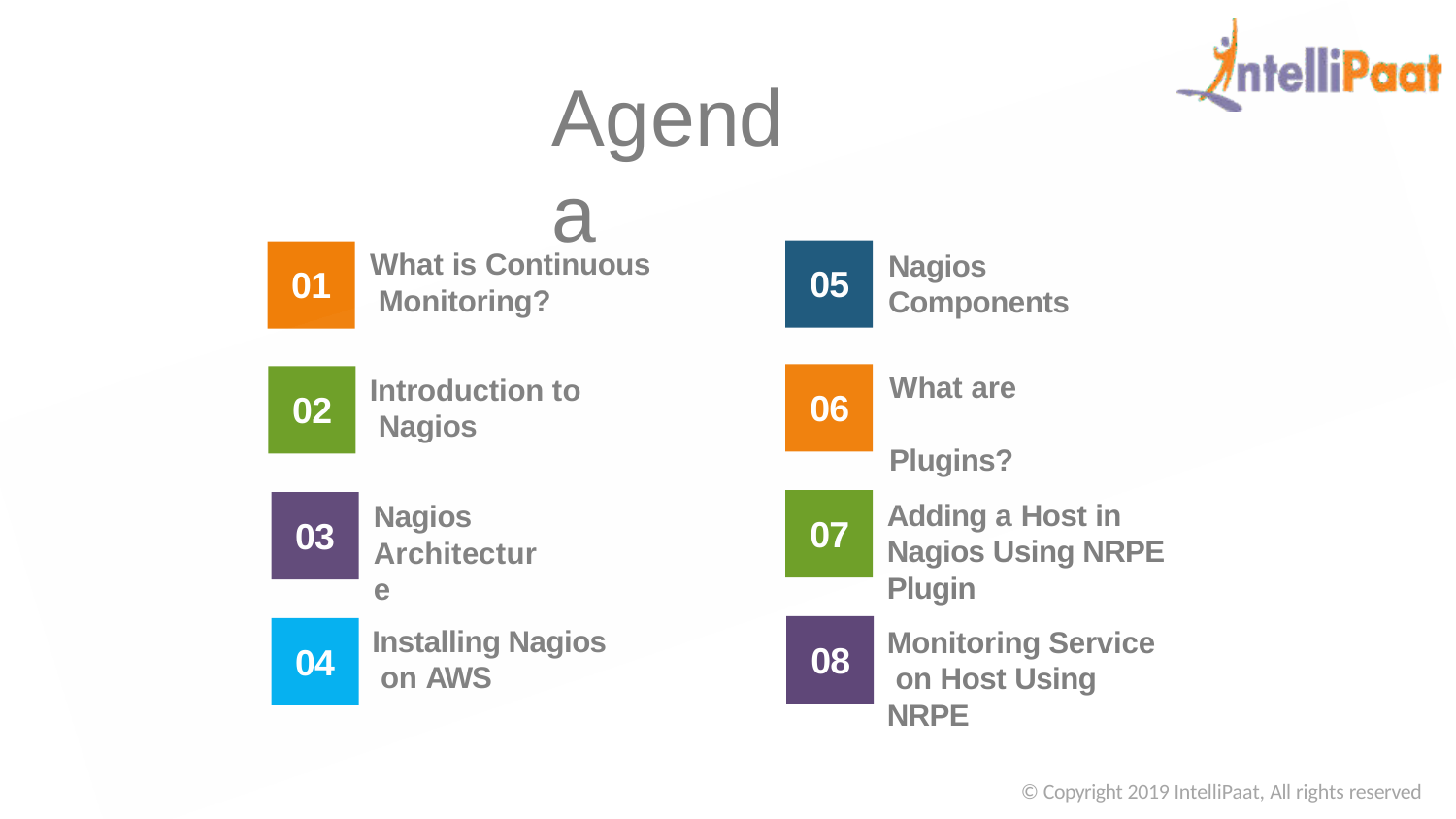

# Agenda

What is Continuous  Monitoring?
Nagios
Components
05
01

What are  Plugins?

Introduction to  Nagios
06
02

Adding a Host in  Nagios Using NRPE  Plugin
Monitoring Service  on Host Using  NRPE
Nagios  Architecture
07
03

Installing Nagios  on AWS
08
04
© Copyright 2019 IntelliPaat, All rights reserved